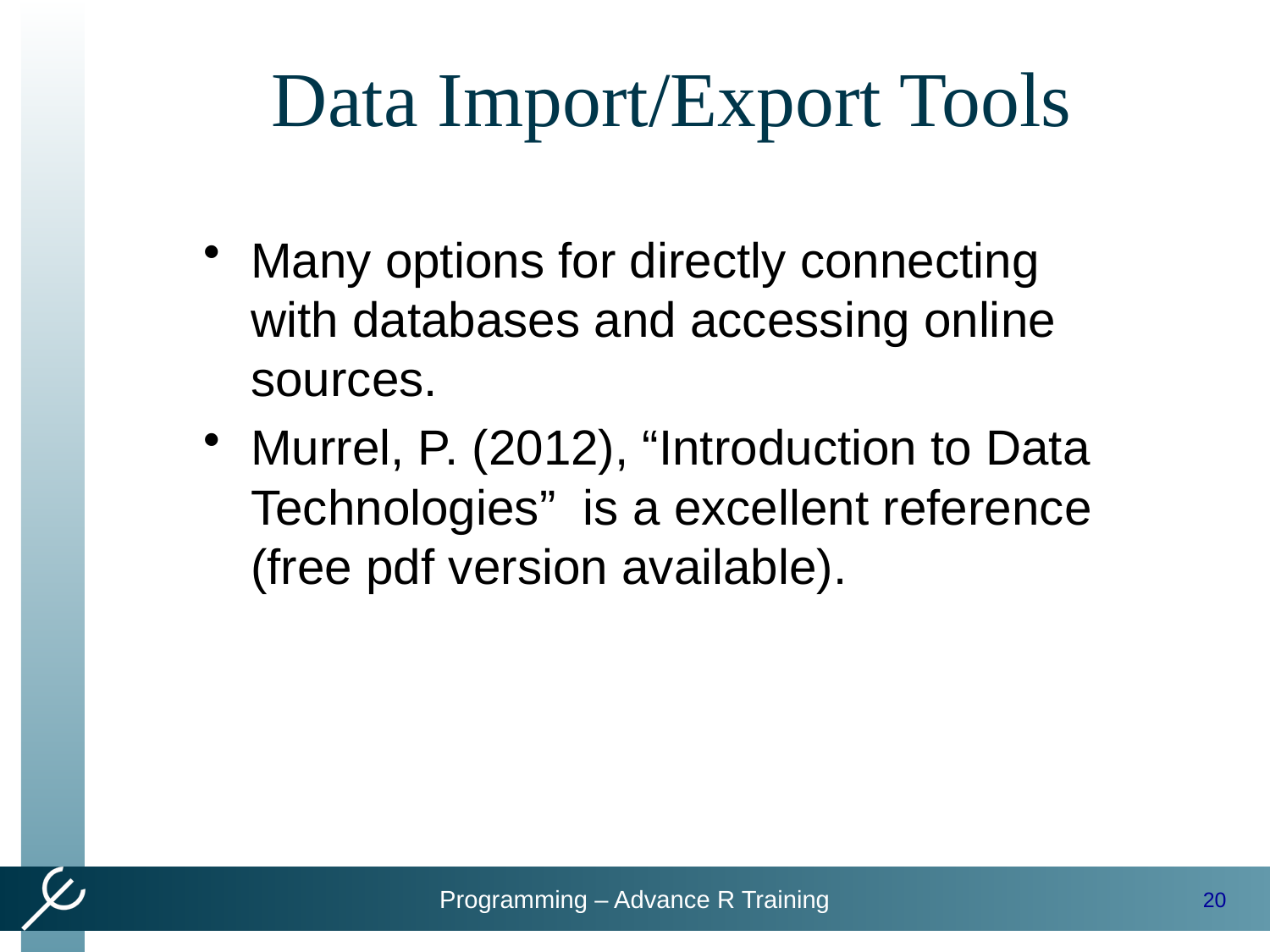

# Data Import/Export Tools
Many options for directly connecting with databases and accessing online sources.
Murrel, P. (2012), “Introduction to Data Technologies”  is a excellent reference (free pdf version available).